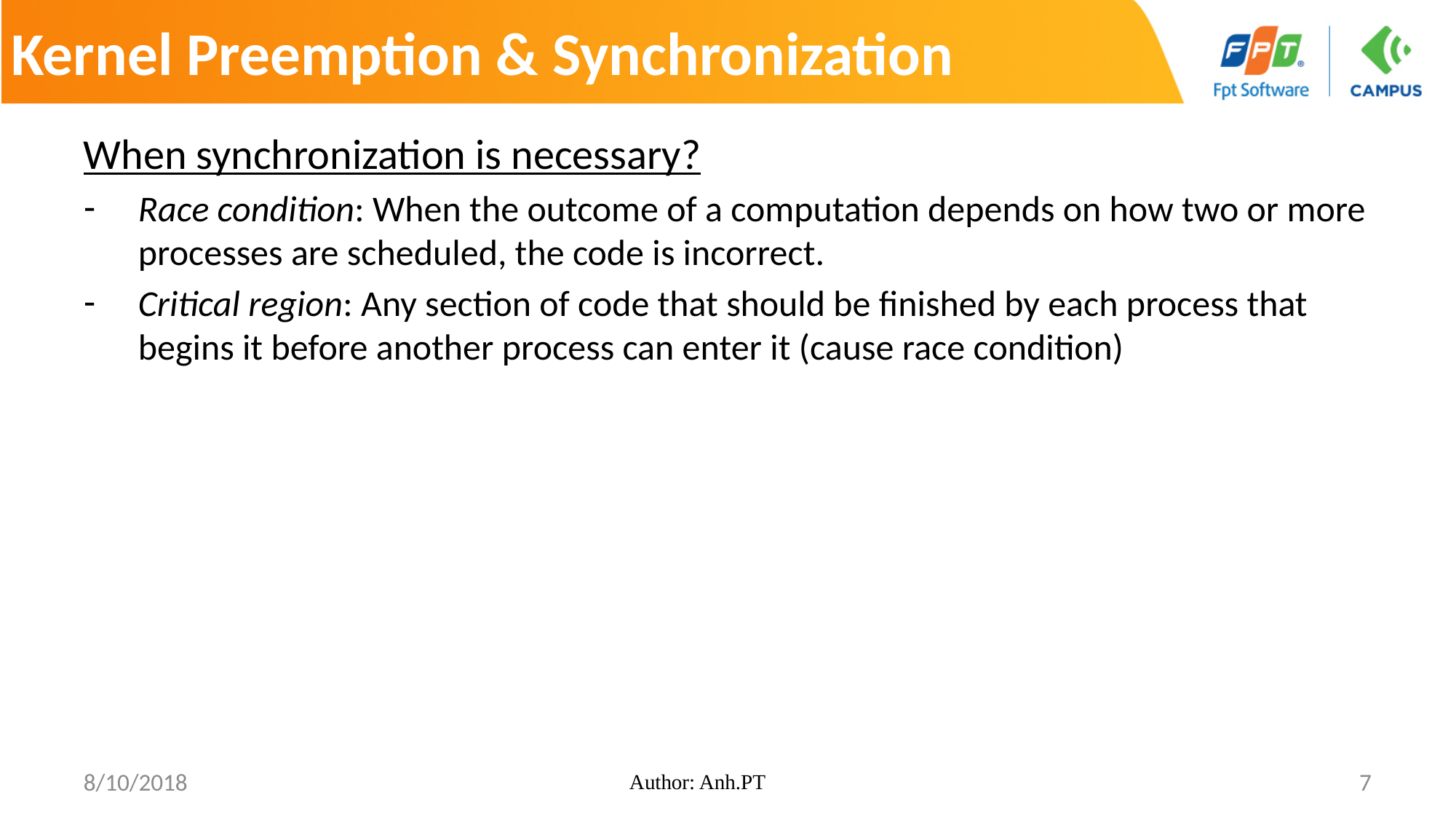

# Kernel Preemption & Synchronization
When synchronization is necessary?
Race condition: When the outcome of a computation depends on how two or more processes are scheduled, the code is incorrect.
Critical region: Any section of code that should be finished by each process that begins it before another process can enter it (cause race condition)
8/10/2018
Author: Anh.PT
7